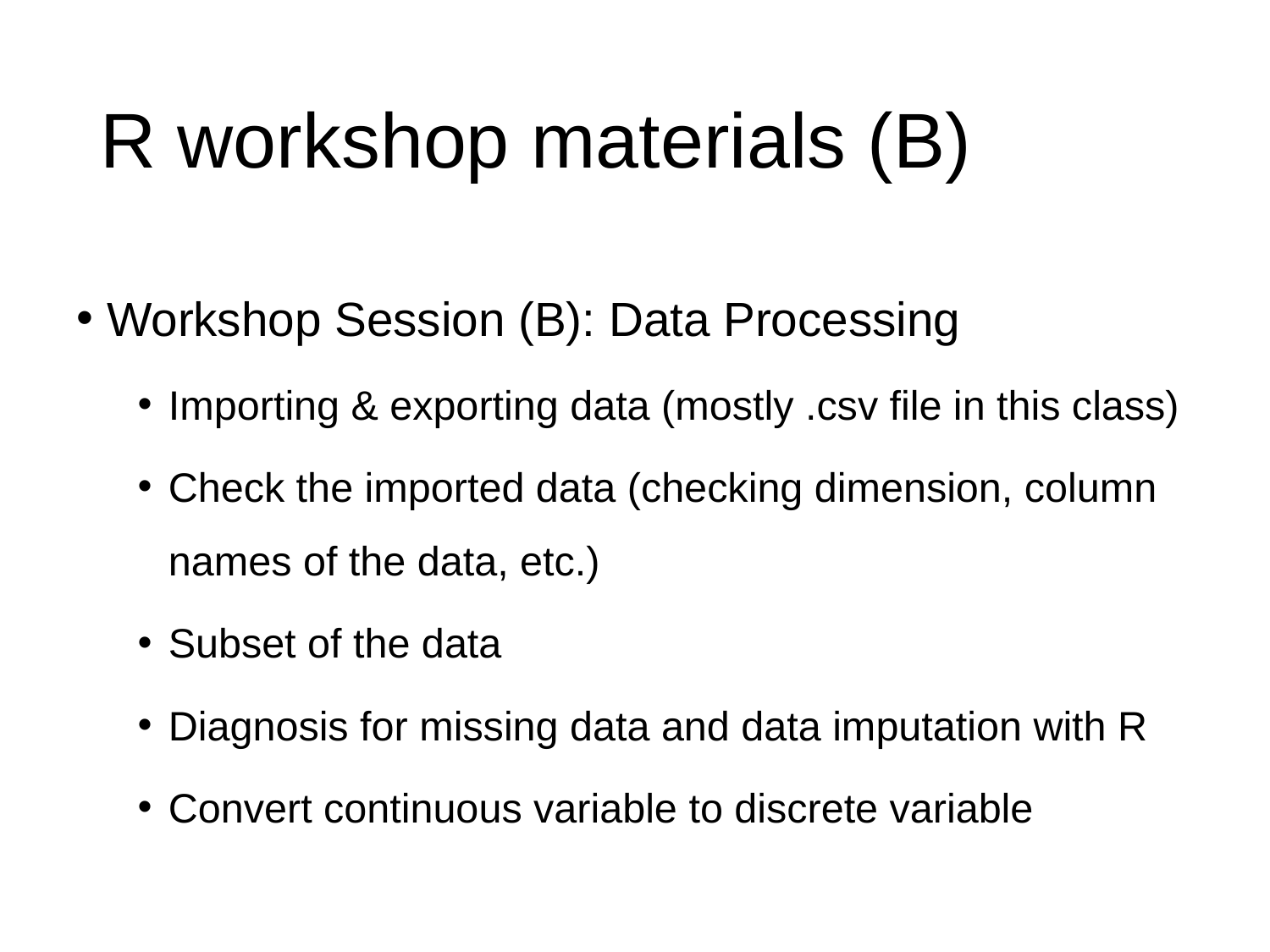

# R workshop materials (B)
Workshop Session (B): Data Processing
Importing & exporting data (mostly .csv file in this class)
Check the imported data (checking dimension, column names of the data, etc.)
Subset of the data
Diagnosis for missing data and data imputation with R
Convert continuous variable to discrete variable